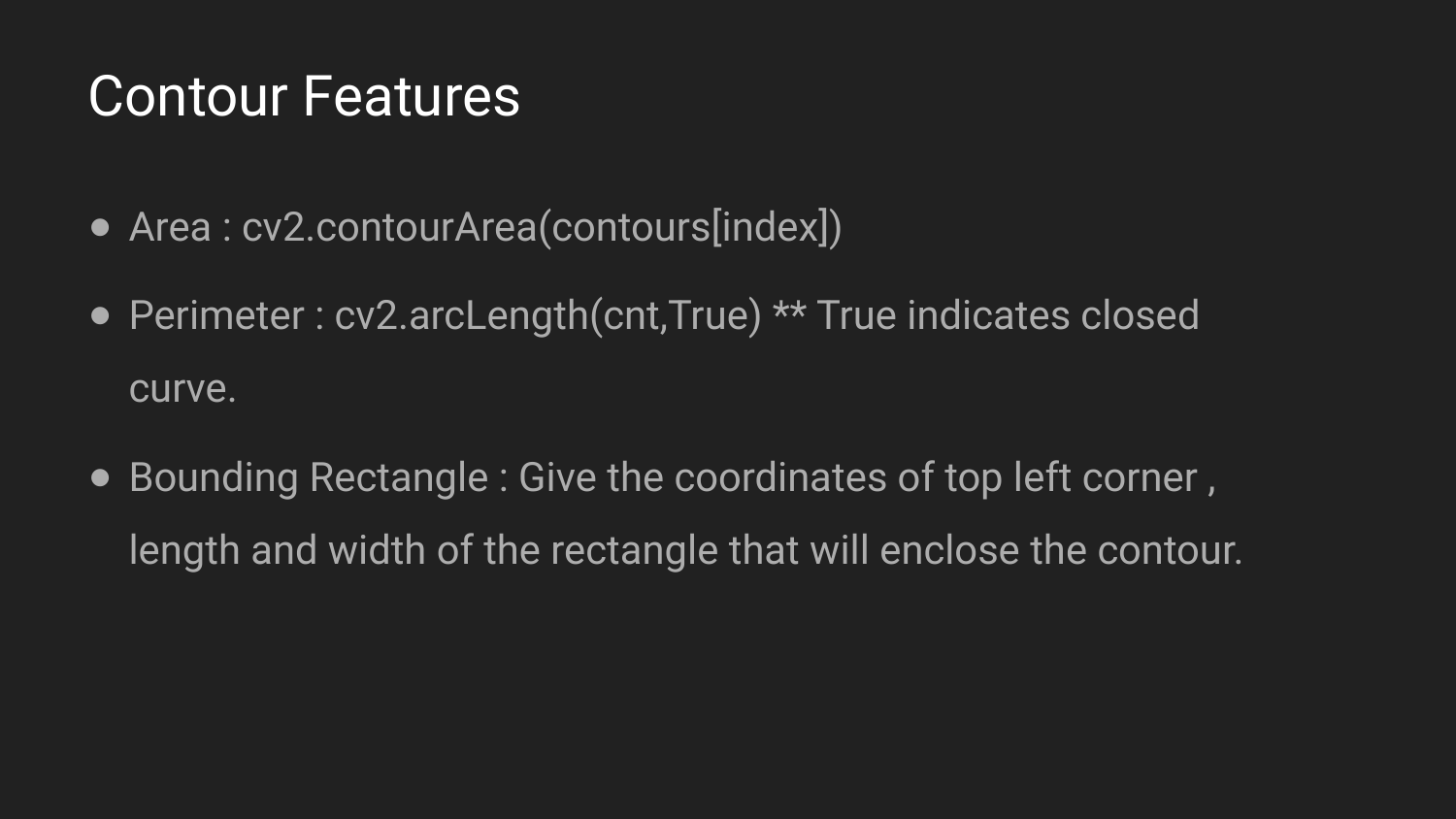

# Contour Features
Area : cv2.contourArea(contours[index])
Perimeter : cv2.arcLength(cnt,True) ** True indicates closed curve.
Bounding Rectangle : Give the coordinates of top left corner , length and width of the rectangle that will enclose the contour.